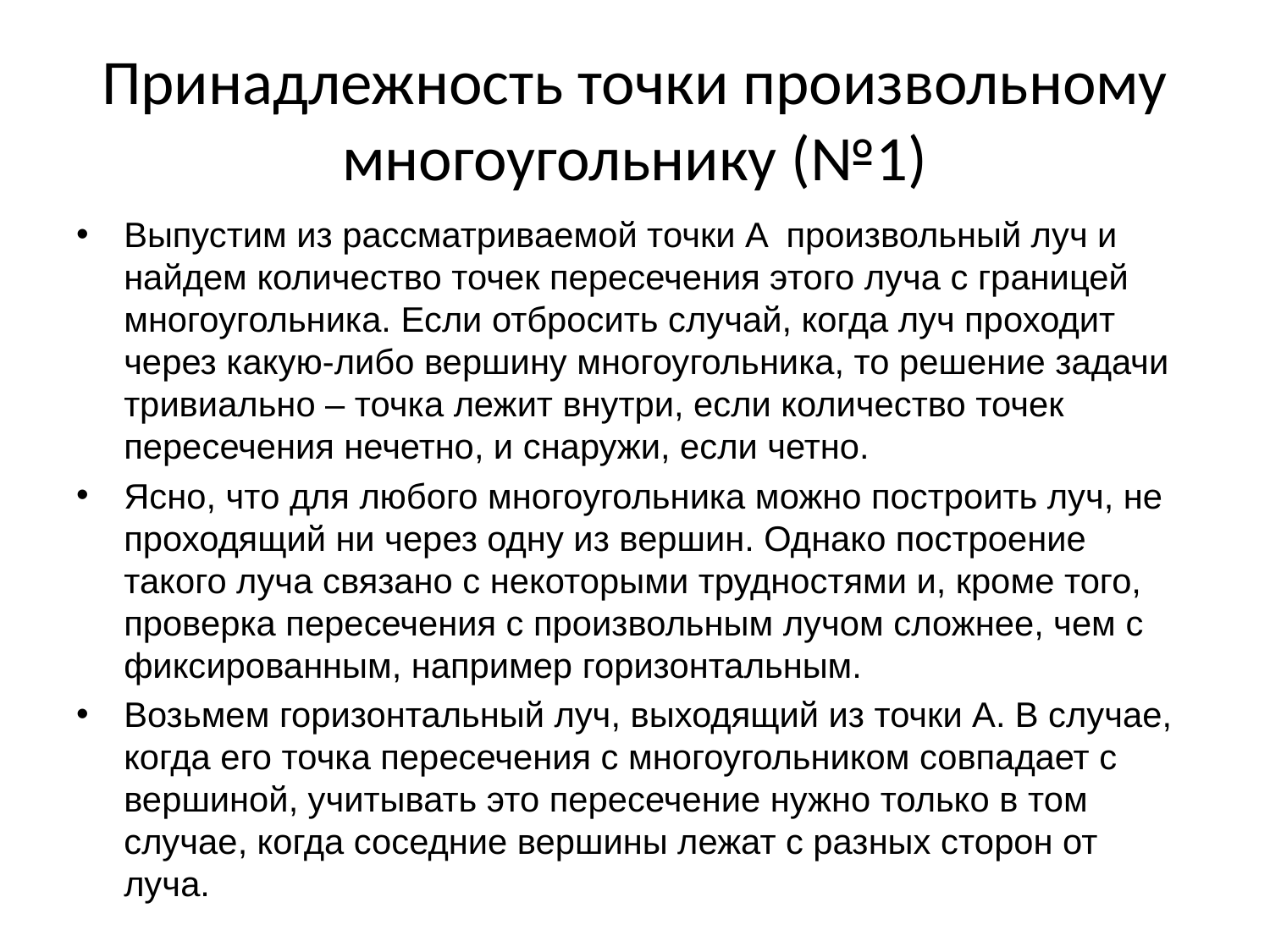

# Принадлежность точки произвольному многоугольнику (№1)
Выпустим из рассматриваемой точки A  произвольный луч и найдем количество точек пересечения этого луча с границей многоугольника. Если отбросить случай, когда луч проходит через какую-либо вершину многоугольника, то решение задачи тривиально – точка лежит внутри, если количество точек пересечения нечетно, и снаружи, если четно.
Ясно, что для любого многоугольника можно построить луч, не проходящий ни через одну из вершин. Однако построение такого луча связано с некоторыми трудностями и, кроме того, проверка пересечения с произвольным лучом сложнее, чем с фиксированным, например горизонтальным.
Возьмем горизонтальный луч, выходящий из точки A. В случае, когда его точка пересечения с многоугольником совпадает с вершиной, учитывать это пересечение нужно только в том случае, когда соседние вершины лежат с разных сторон от луча.